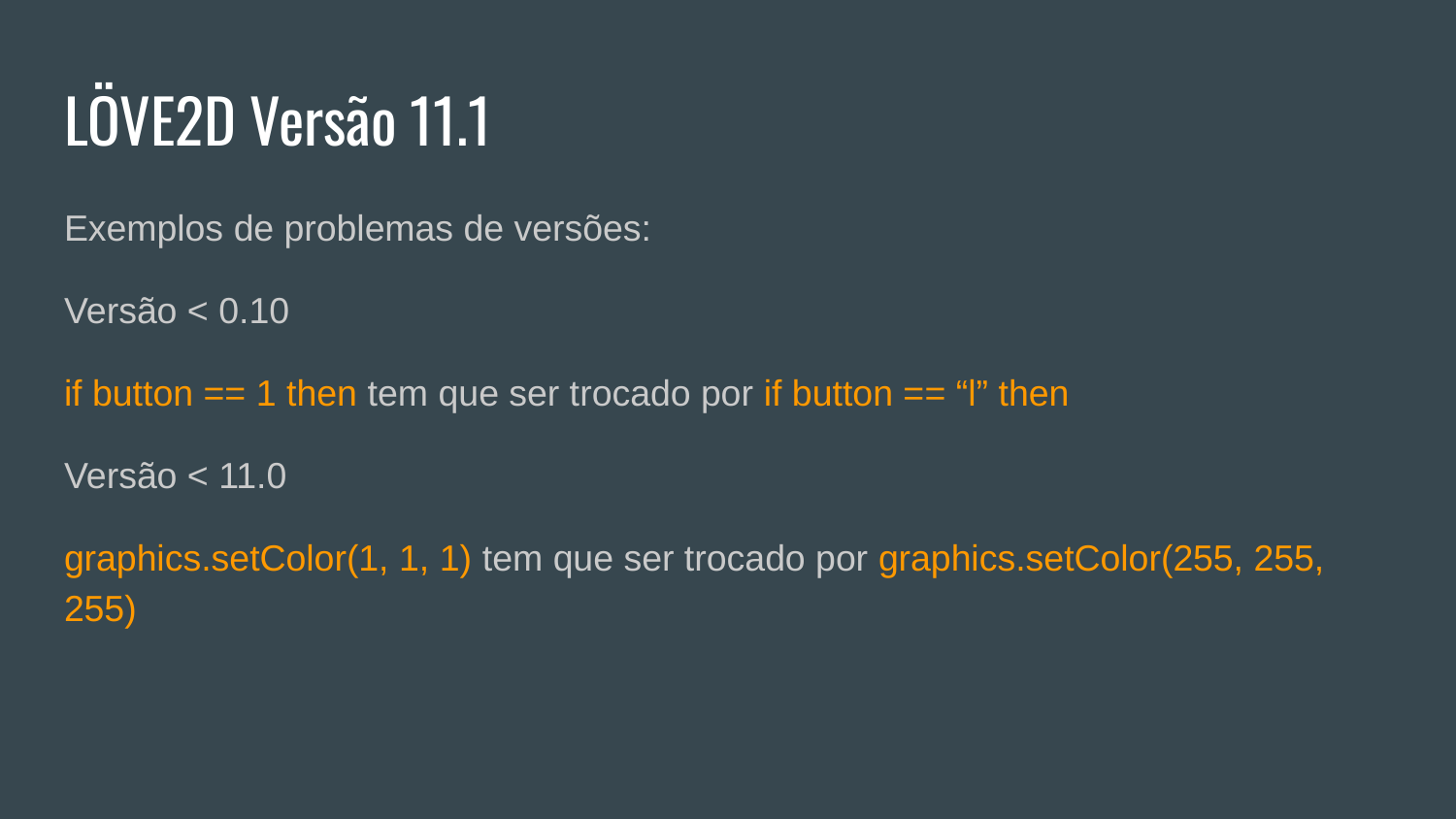

# LÖVE2D Versão 11.1
Exemplos de problemas de versões:
Versão < 0.10
if button == 1 then tem que ser trocado por if button == “l” then
Versão < 11.0
graphics.setColor(1, 1, 1) tem que ser trocado por graphics.setColor(255, 255, 255)